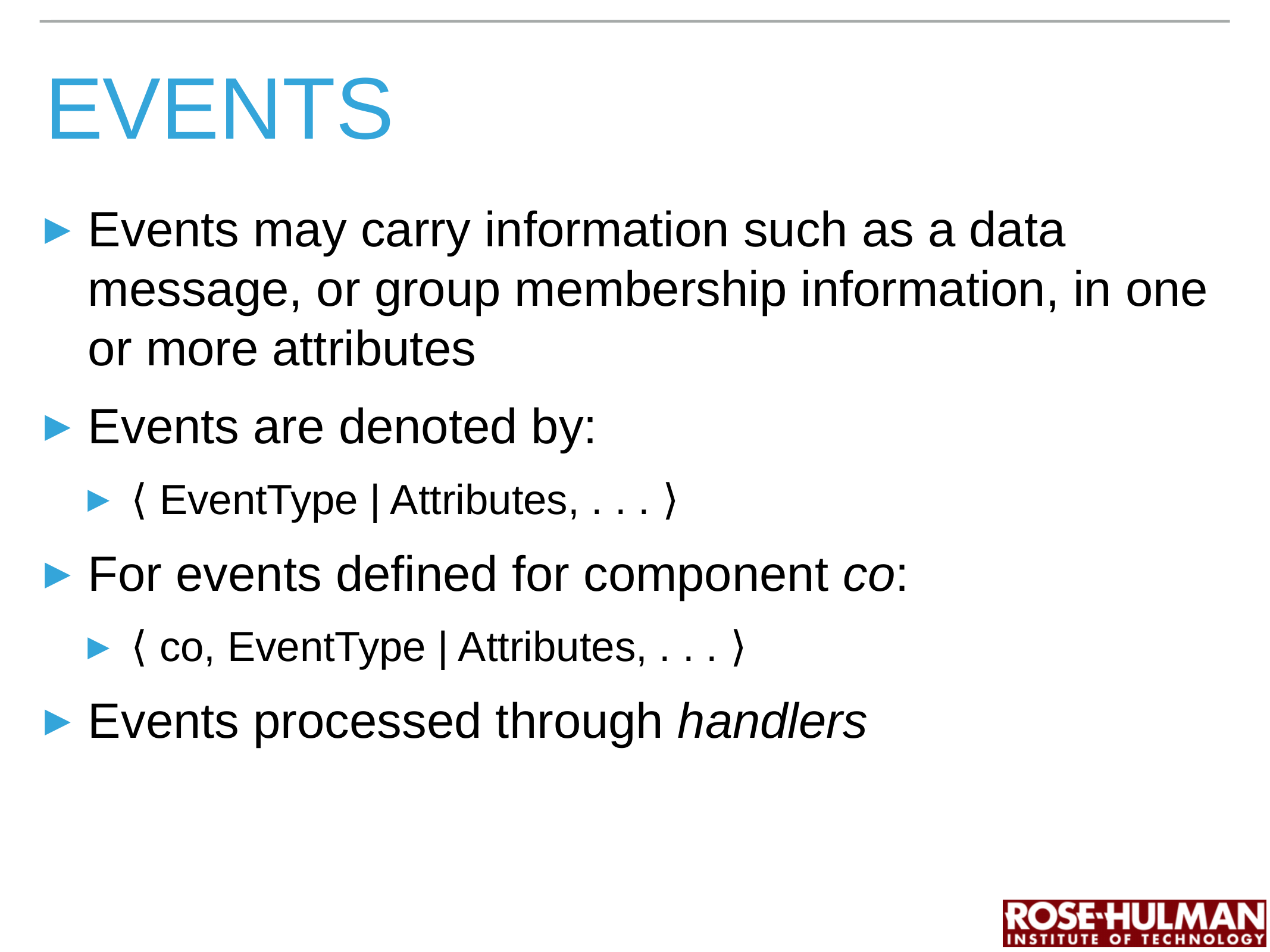

# Events
Events may carry information such as a data message, or group membership information, in one or more attributes
Events are denoted by:
⟨ EventType | Attributes, . . . ⟩
For events defined for component co:
⟨ co, EventType | Attributes, . . . ⟩
Events processed through handlers
20